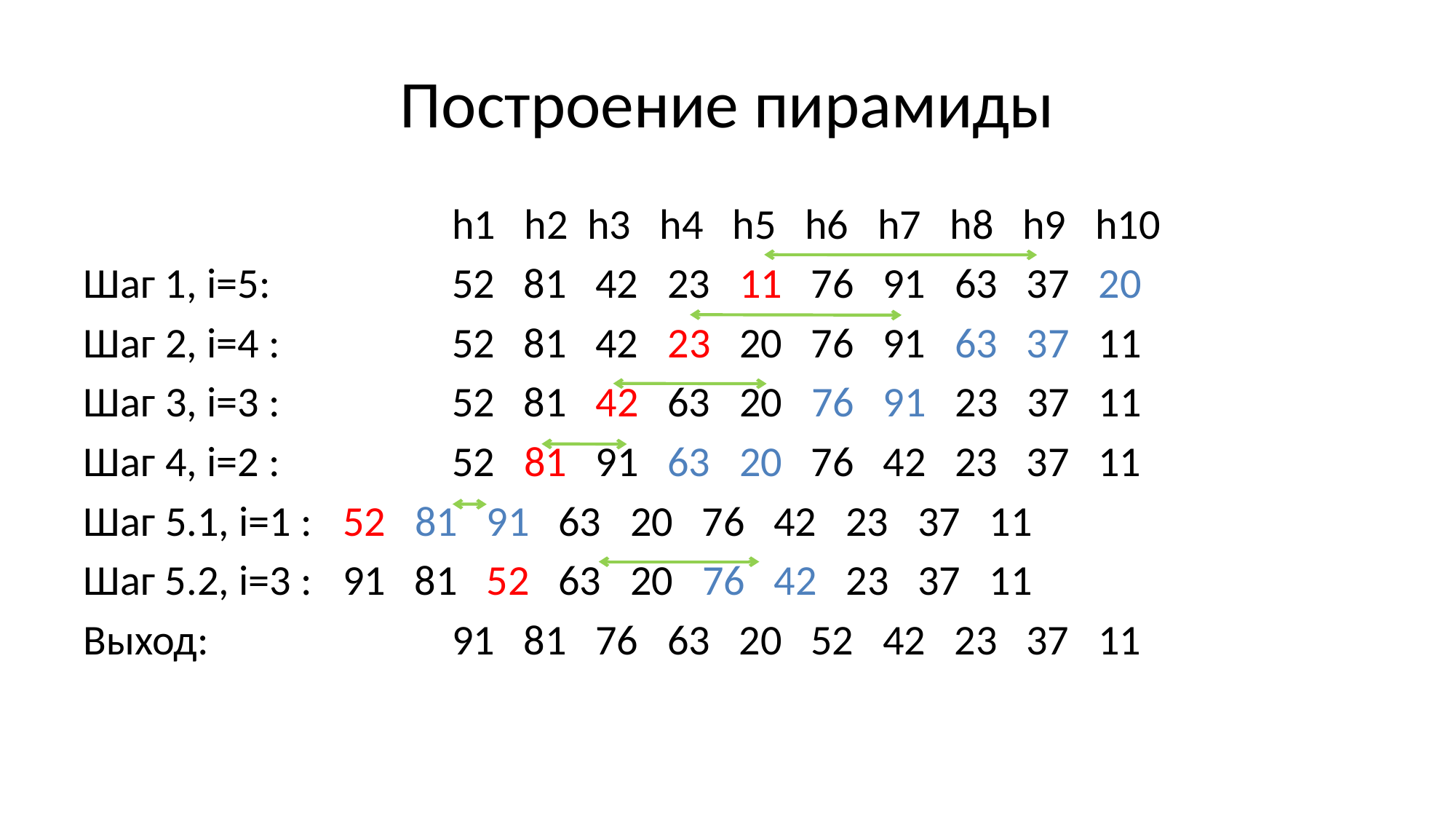

# Построение пирамиды
                     		h1   h2  h3   h4   h5   h6   h7   h8   h9   h10
Шаг 1, i=5:		52   81   42   23   11   76   91   63   37   20
Шаг 2, i=4 :		52   81   42   23   20   76   91   63   37   11
Шаг 3, i=3 : 		52   81   42   63   20   76   91   23   37   11
Шаг 4, i=2 : 		52   81   91   63   20   76   42   23   37   11
Шаг 5.1, i=1 : 	52   81   91   63   20   76   42   23   37   11
Шаг 5.2, i=3 : 	91   81   52   63   20   76   42   23   37   11
Выход:      		91   81   76   63   20   52   42   23   37   11